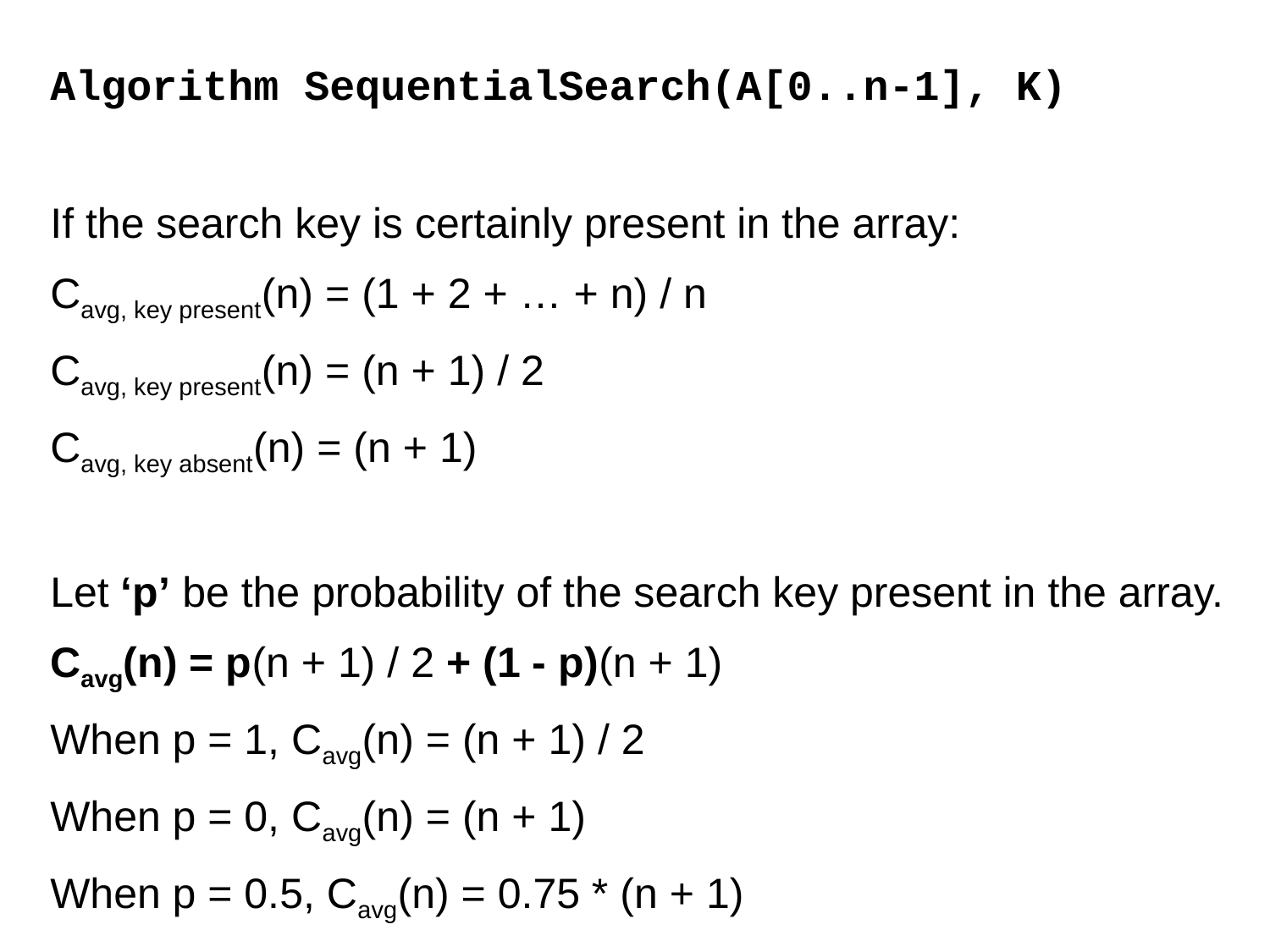

Algorithm SequentialSearch(A[0..n-1], K)

If the search key is certainly present in the array:
Cavg, key present(n) = (1 + 2 + … + n) / n
Cavg, key present(n) = (n + 1) / 2
Cavg, key absent(n) = (n + 1)

Let ‘p’ be the probability of the search key present in the array.
Cavg(n) = p(n + 1) / 2 + (1 - p)(n + 1)
When p = 1, Cavg(n) = (n + 1) / 2
When p = 0, Cavg(n) = (n + 1)
When p = 0.5, Cavg(n) = 0.75 * (n + 1)